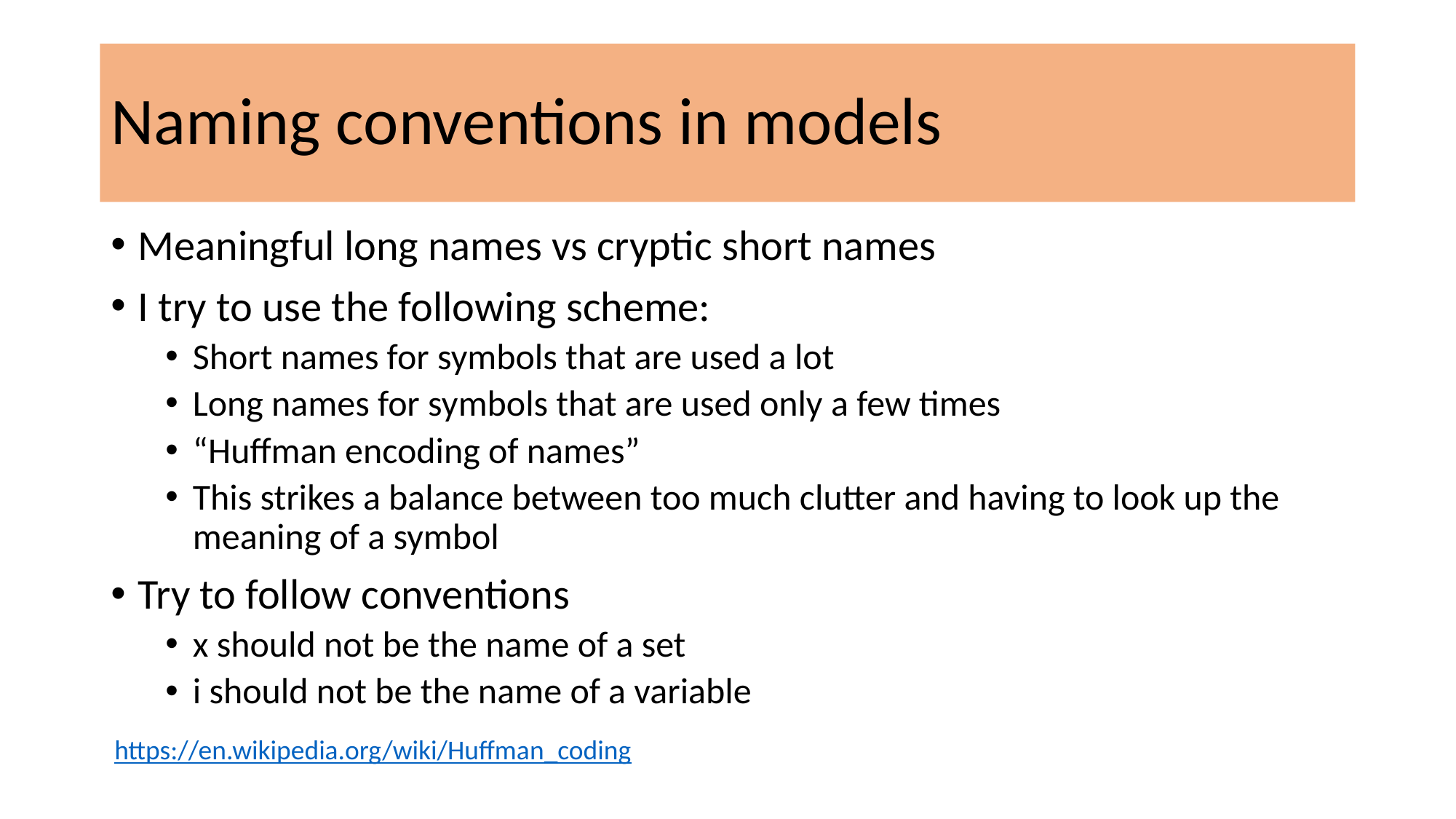

# Naming conventions in models
Meaningful long names vs cryptic short names
I try to use the following scheme:
Short names for symbols that are used a lot
Long names for symbols that are used only a few times
“Huffman encoding of names”
This strikes a balance between too much clutter and having to look up the meaning of a symbol
Try to follow conventions
x should not be the name of a set
i should not be the name of a variable
https://en.wikipedia.org/wiki/Huffman_coding